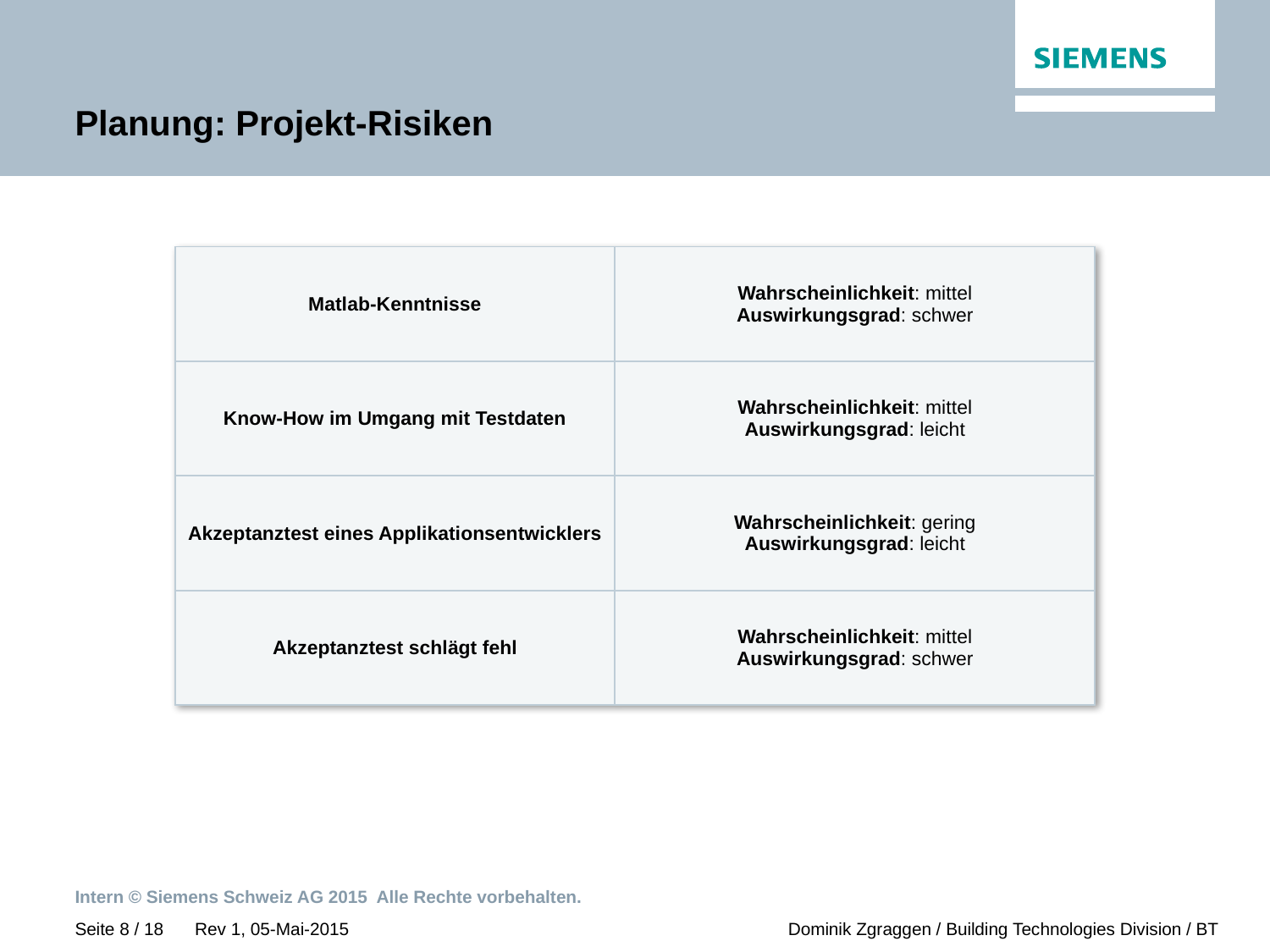

# Planung: Projekt-Risiken
| Matlab-Kenntnisse | Wahrscheinlichkeit: mittel Auswirkungsgrad: schwer |
| --- | --- |
| Know-How im Umgang mit Testdaten | Wahrscheinlichkeit: mittel Auswirkungsgrad: leicht |
| Akzeptanztest eines Applikationsentwicklers | Wahrscheinlichkeit: gering Auswirkungsgrad: leicht |
| Akzeptanztest schlägt fehl | Wahrscheinlichkeit: mittel Auswirkungsgrad: schwer |